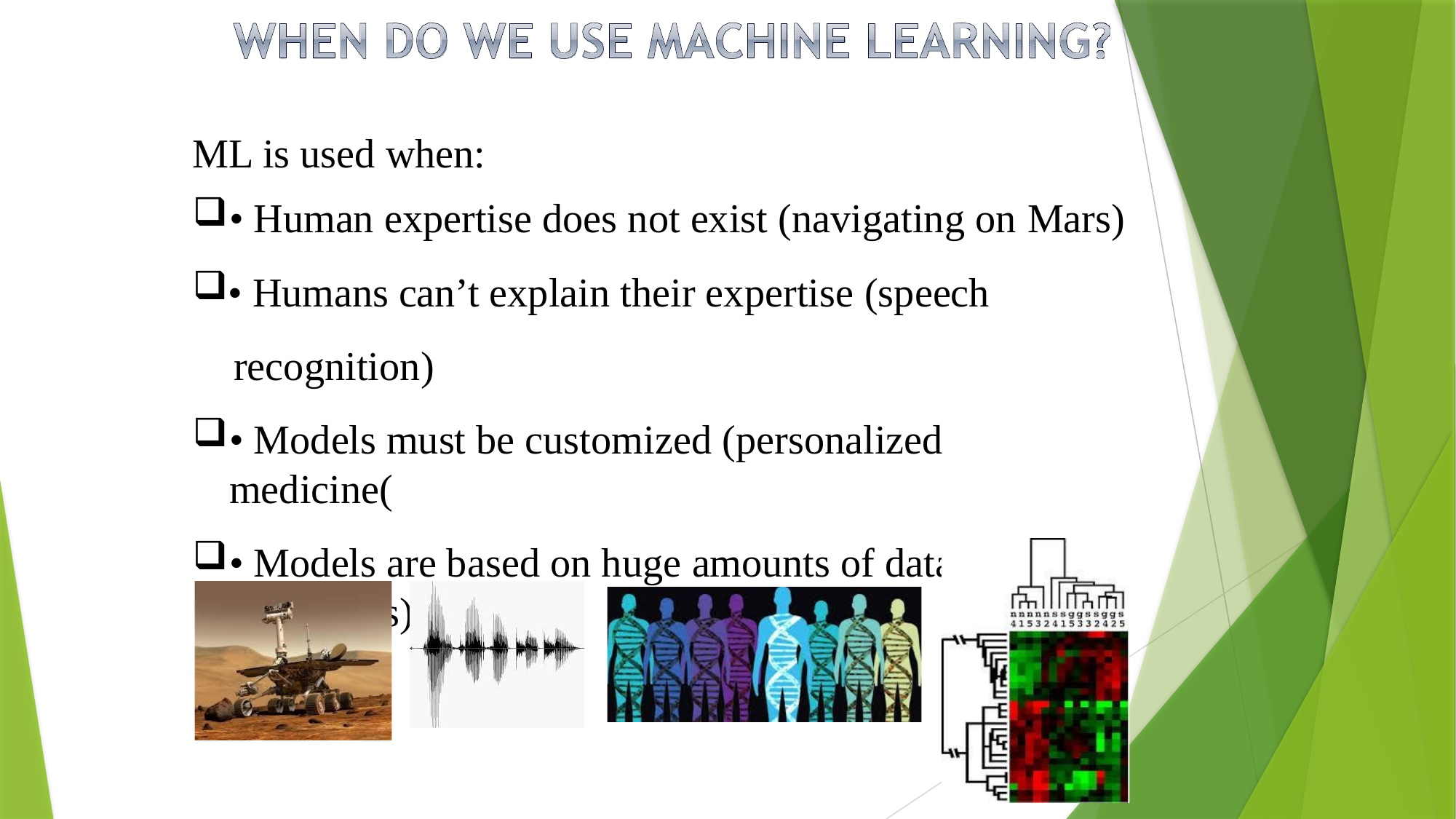

ML is used when:
• Human expertise does not exist (navigating on Mars)
• Humans can’t explain their expertise (speech  recognition)
• Models must be customized (personalized medicine(
• Models are based on huge amounts of data (genomics)